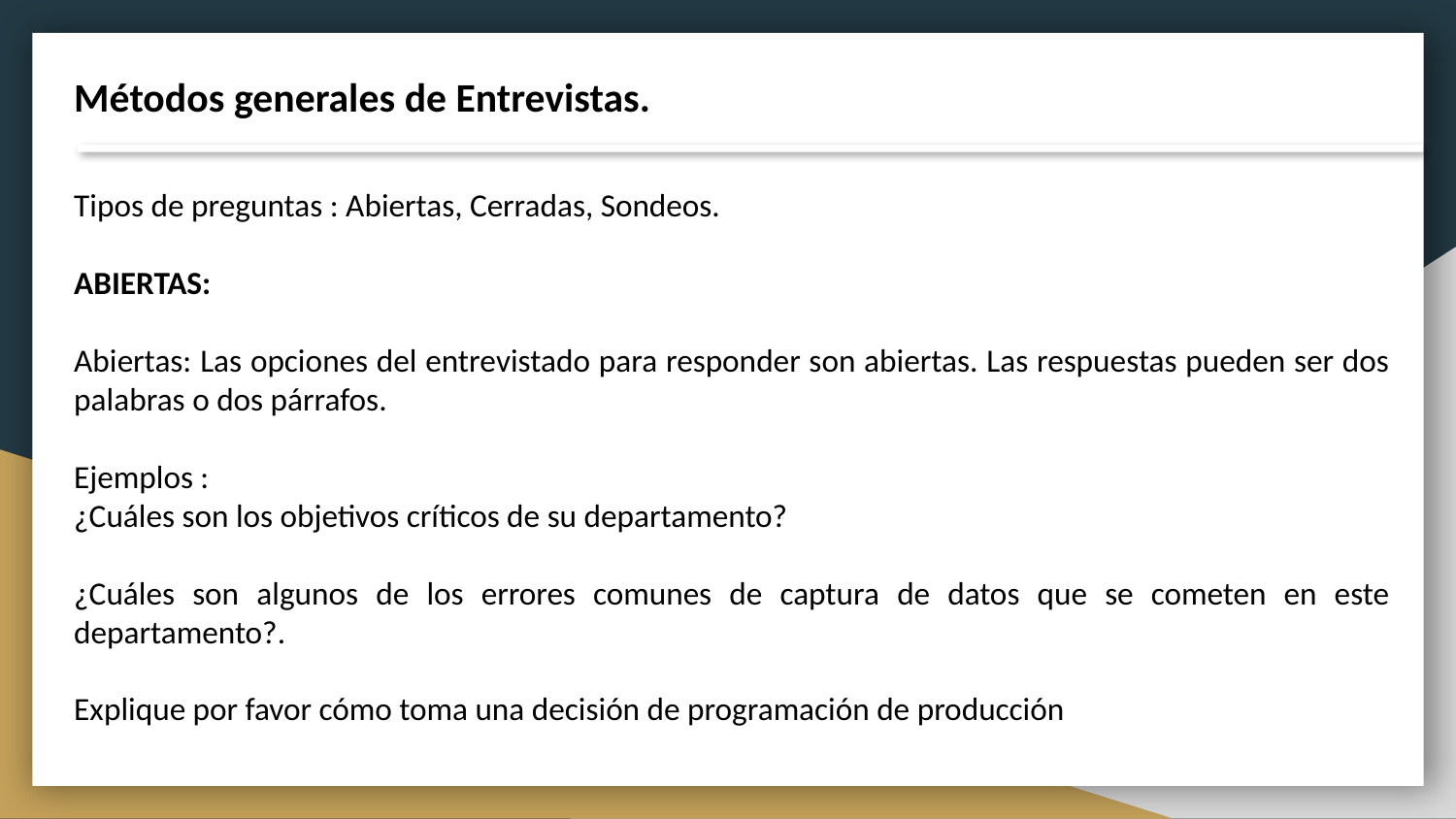

Métodos generales de Entrevistas.

Tipos de preguntas : Abiertas, Cerradas, Sondeos.

ABIERTAS:

Abiertas: Las opciones del entrevistado para responder son abiertas. Las respuestas pueden ser dos palabras o dos párrafos.
Ejemplos :
¿Cuáles son los objetivos críticos de su departamento?
¿Cuáles son algunos de los errores comunes de captura de datos que se cometen en este departamento?.
Explique por favor cómo toma una decisión de programación de producción